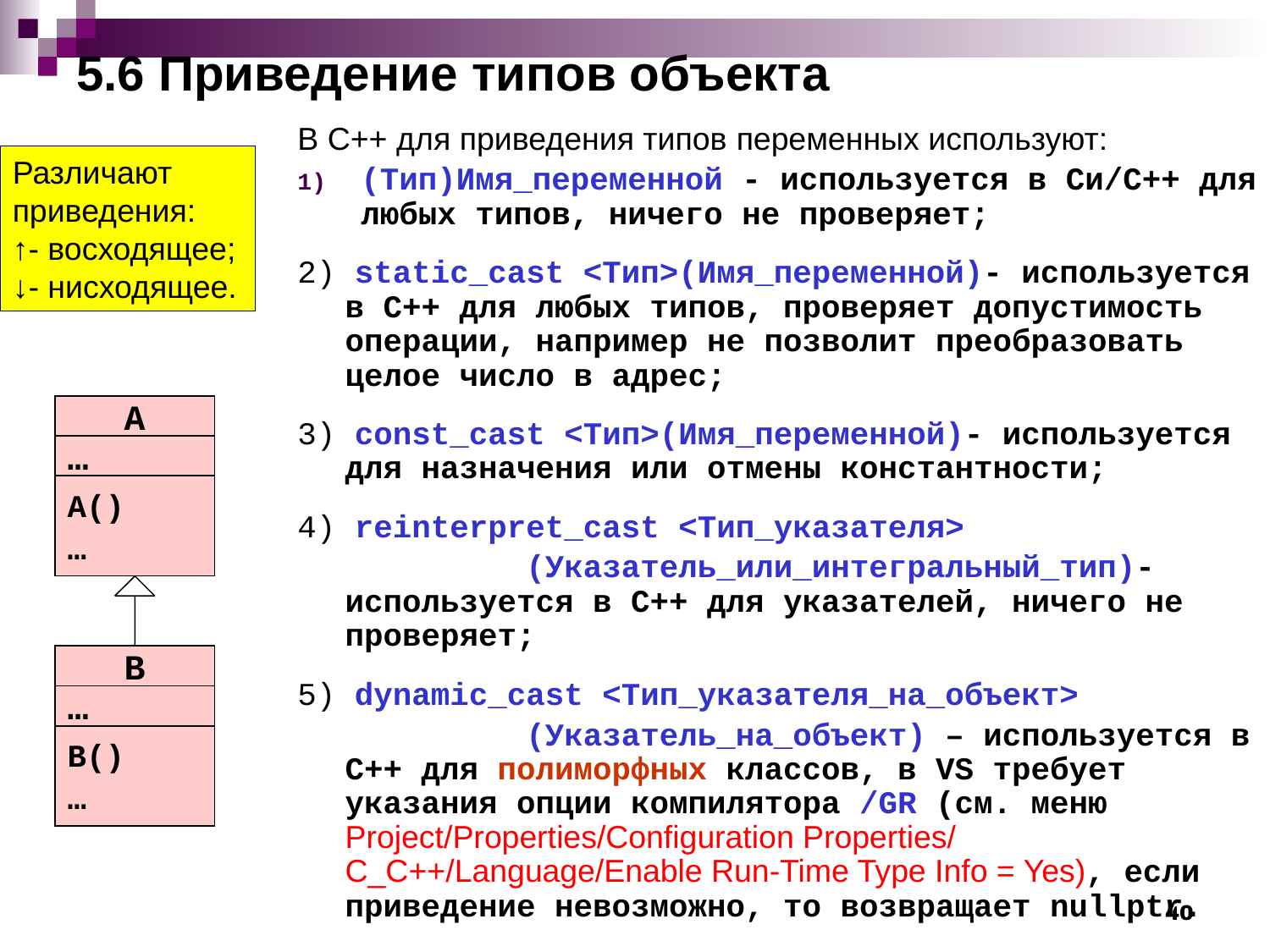

# 5.6 Приведение типов объекта
В С++ для приведения типов переменных используют:
(Тип)Имя_переменной - используется в Си/С++ для любых типов, ничего не проверяет;

2) static_cast <Тип>(Имя_переменной)- используется в С++ для любых типов, проверяет допустимость операции, например не позволит преобразовать целое число в адрес;

3) const_cast <Тип>(Имя_переменной)- используется для назначения или отмены константности;

4) reinterpret_cast <Тип_указателя>
            (Указатель_или_интегральный_тип)- используется в С++ для указателей, ничего не проверяет;

5) dynamic_cast <Тип_указателя_на_объект>
            (Указатель_на_объект) – используется в С++ для полиморфных классов, в VS требует указания опции компилятора /GR (см. меню Project/Properties/Configuration Properties/ C_C++/Language/Enable Run-Time Type Info = Yes), если приведение невозможно, то возвращает nullptr.

Различают приведения:
↑- восходящее;
↓- нисходящее.
A
…
A()
…

B
…
B()
…
40